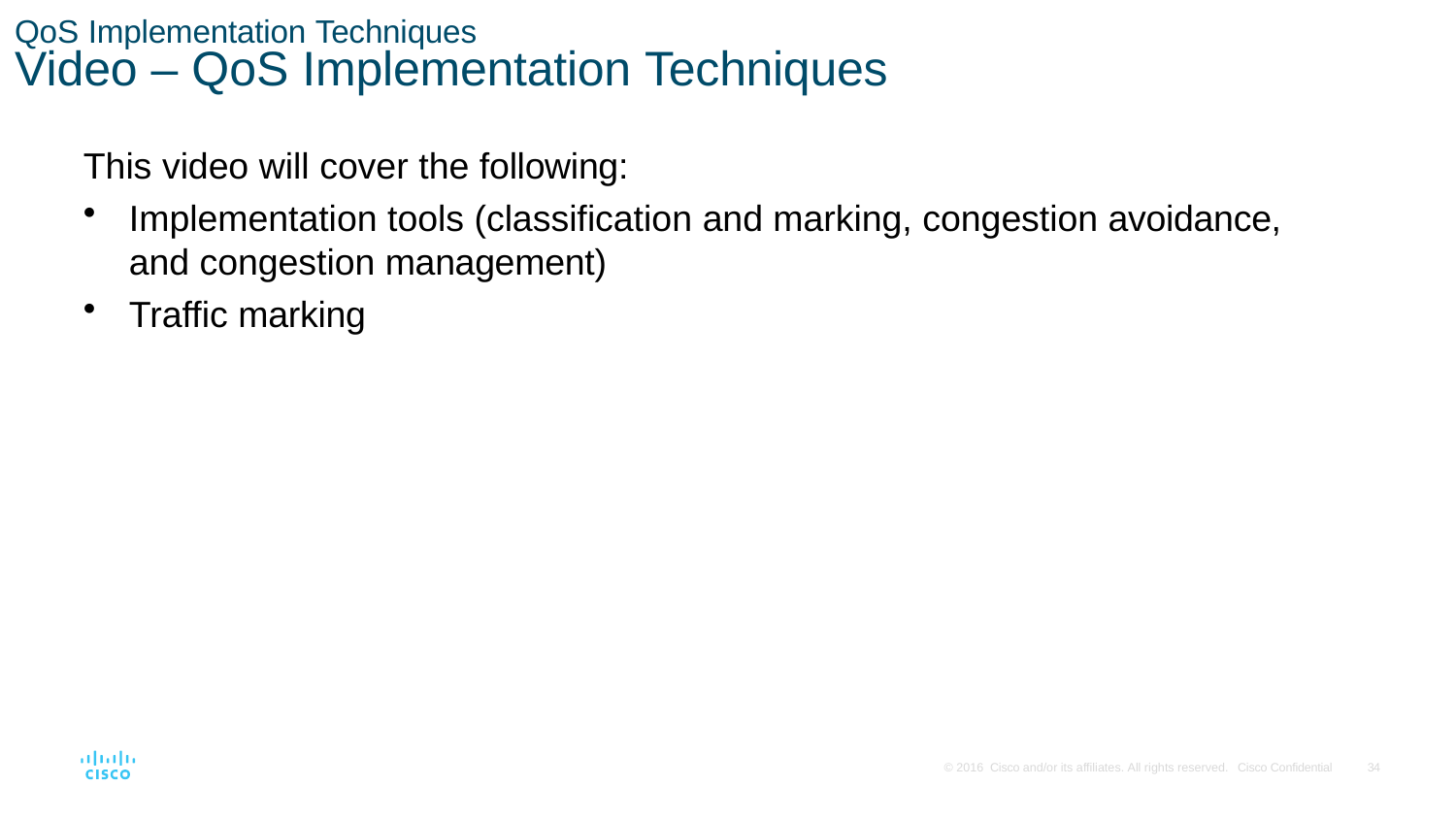

QoS Implementation Techniques
# Video – QoS Implementation Techniques
This video will cover the following:
Implementation tools (classification and marking, congestion avoidance, and congestion management)
Traffic marking
© 2016 Cisco and/or its affiliates. All rights reserved. Cisco Confidential
34